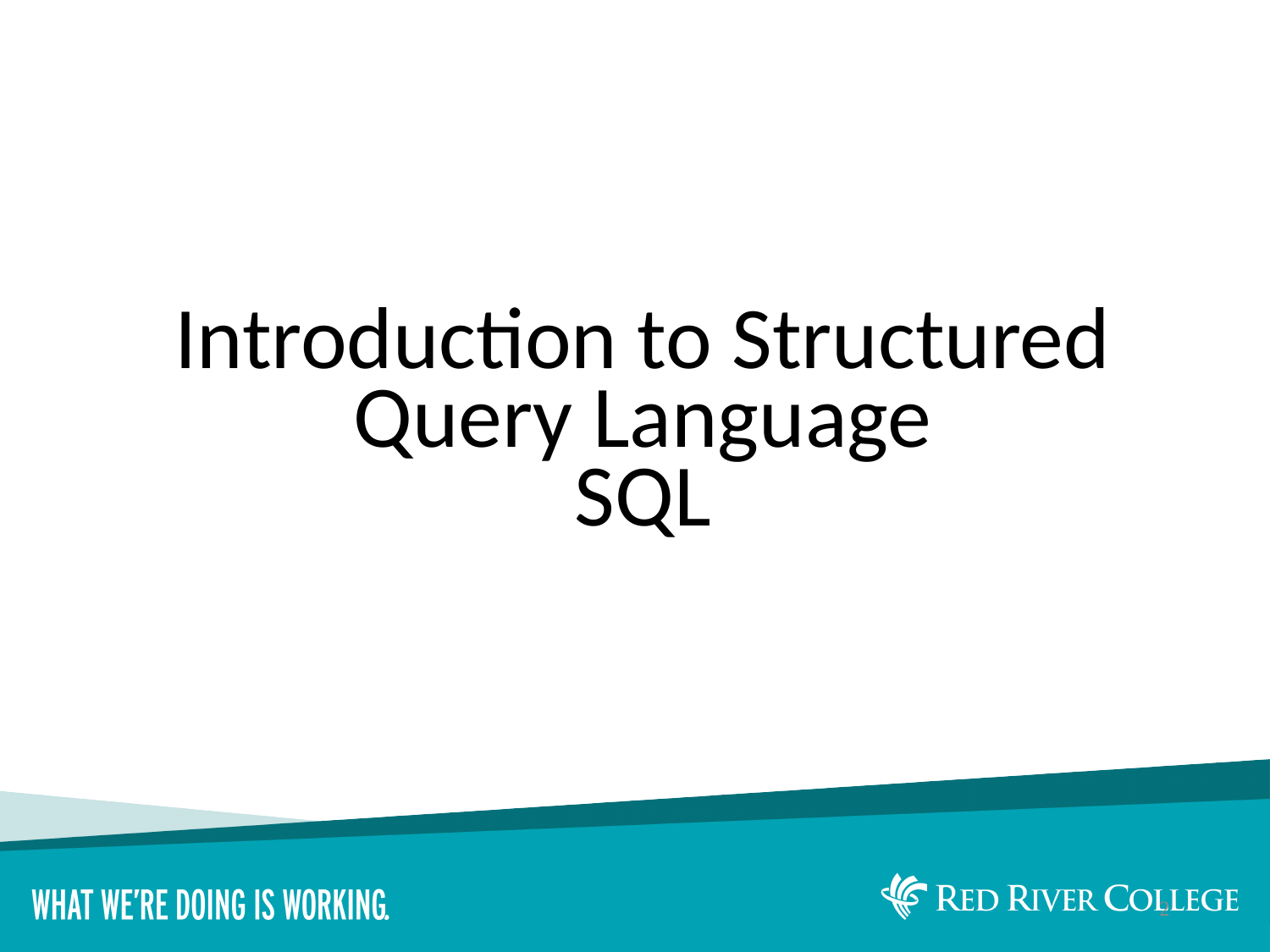

# Introduction to Structured Query Language SQL
2